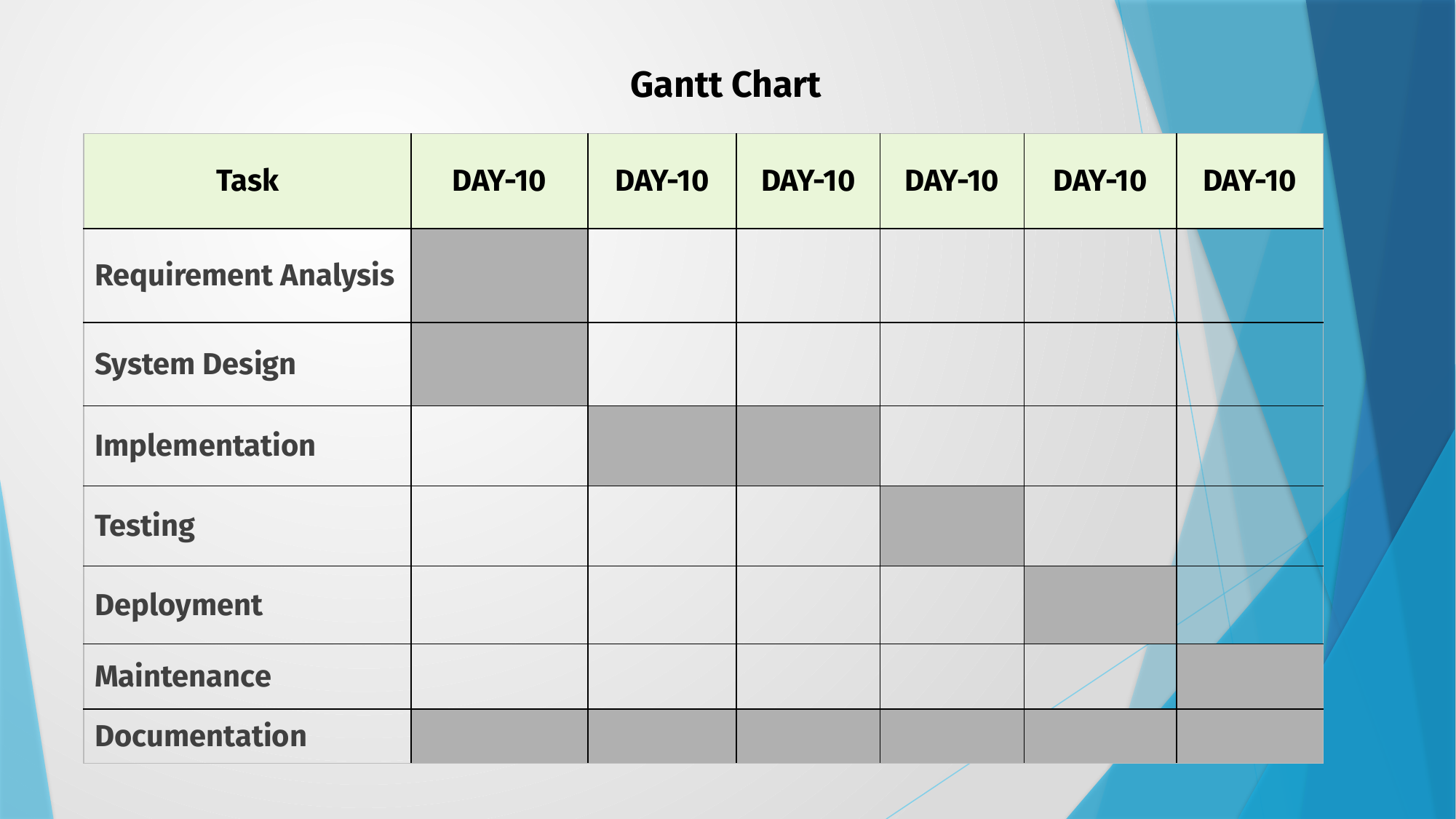

Gantt Chart
| Task | DAY-10 | DAY-10 | DAY-10 | DAY-10 | DAY-10 | DAY-10 |
| --- | --- | --- | --- | --- | --- | --- |
| Requirement Analysis |  |  |  |  |  |  |
| System Design |  |  |  |  |  |  |
| Implementation |  |  |  |  |  |  |
| Testing |  |  |  |  |  |  |
| Deployment |  |  |  |  |  |  |
| Maintenance |  |  |  |  |  |  |
| Documentation |  |  |  |  |  |  |